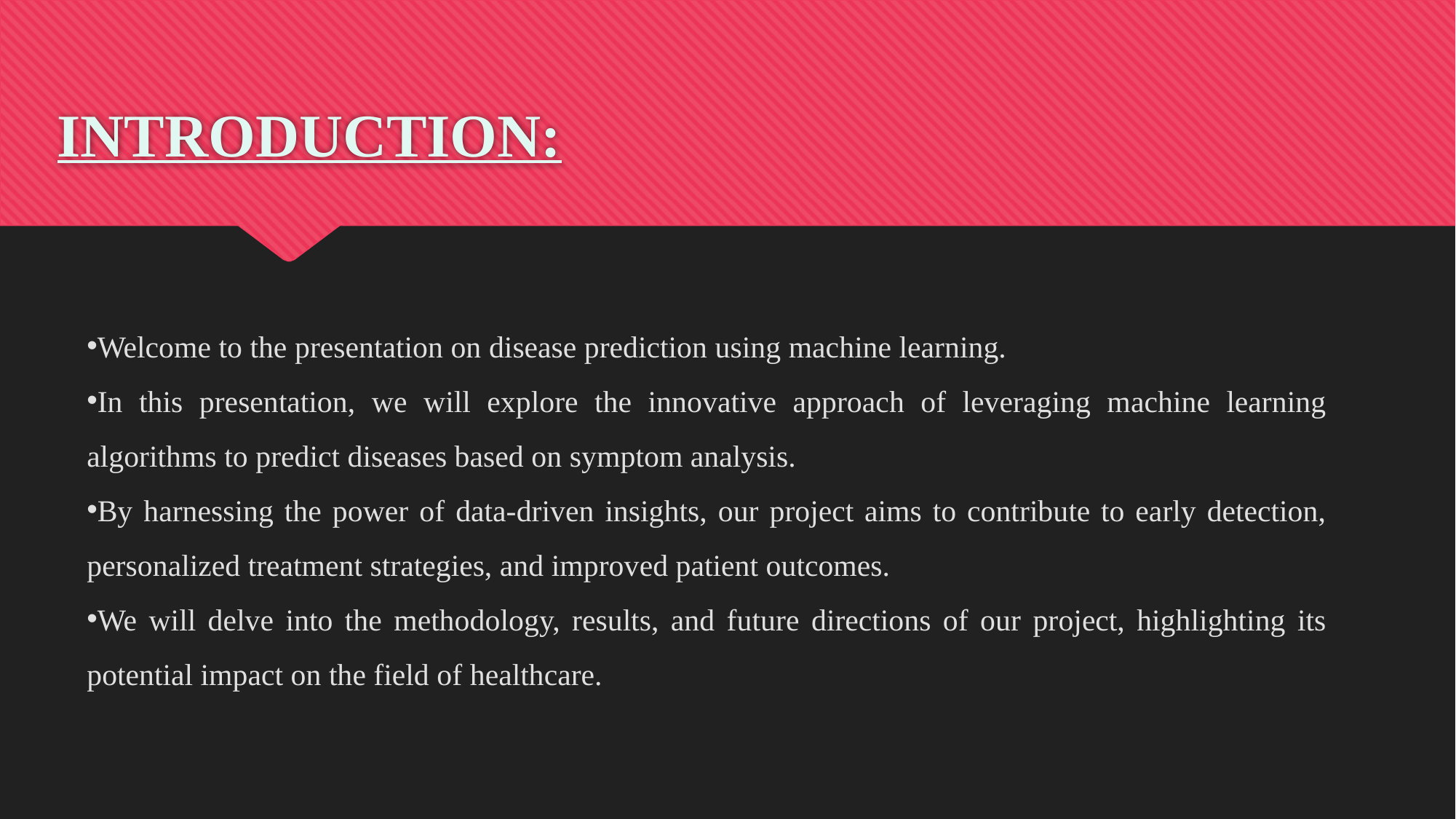

# INTRODUCTION:
Welcome to the presentation on disease prediction using machine learning.
In this presentation, we will explore the innovative approach of leveraging machine learning algorithms to predict diseases based on symptom analysis.
By harnessing the power of data-driven insights, our project aims to contribute to early detection, personalized treatment strategies, and improved patient outcomes.
We will delve into the methodology, results, and future directions of our project, highlighting its potential impact on the field of healthcare.